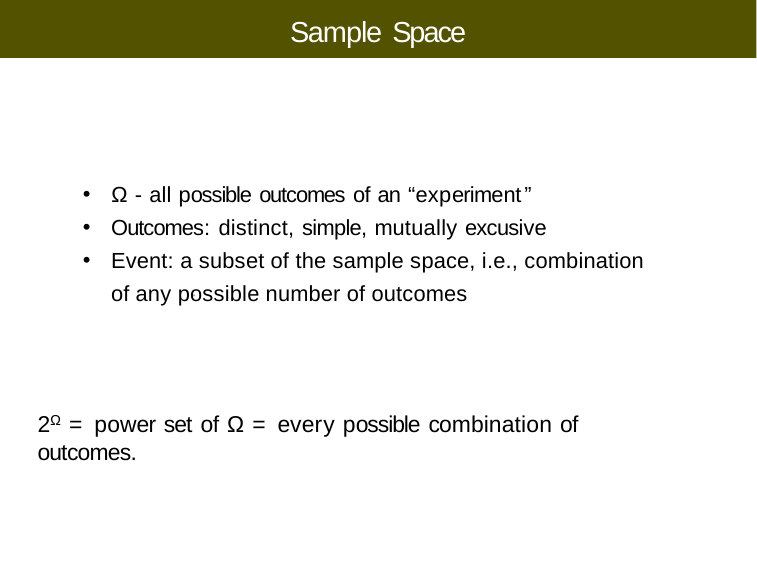

# Sample Space
Ω - all possible outcomes of an “experiment”
Outcomes: distinct, simple, mutually excusive
Event: a subset of the sample space, i.e., combination of any possible number of outcomes

2Ω  = power set of Ω = every possible combination of outcomes.

Copyright ➞2022, Ivan Mann
CS 355/555 Probability and Statistics  for CS
4/21	: